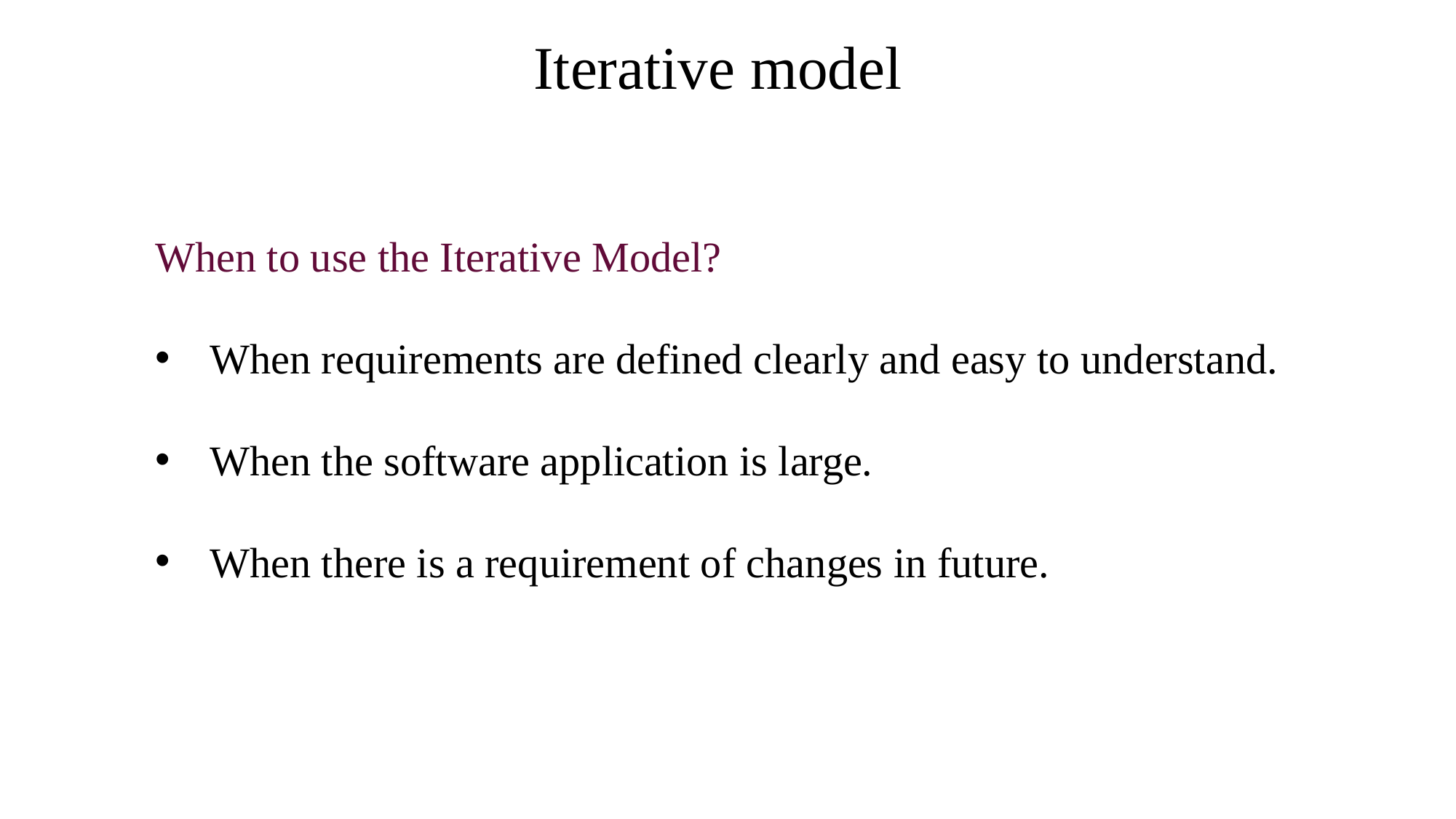

# Iterative model
When to use the Iterative Model?
When requirements are defined clearly and easy to understand.
When the software application is large.
When there is a requirement of changes in future.